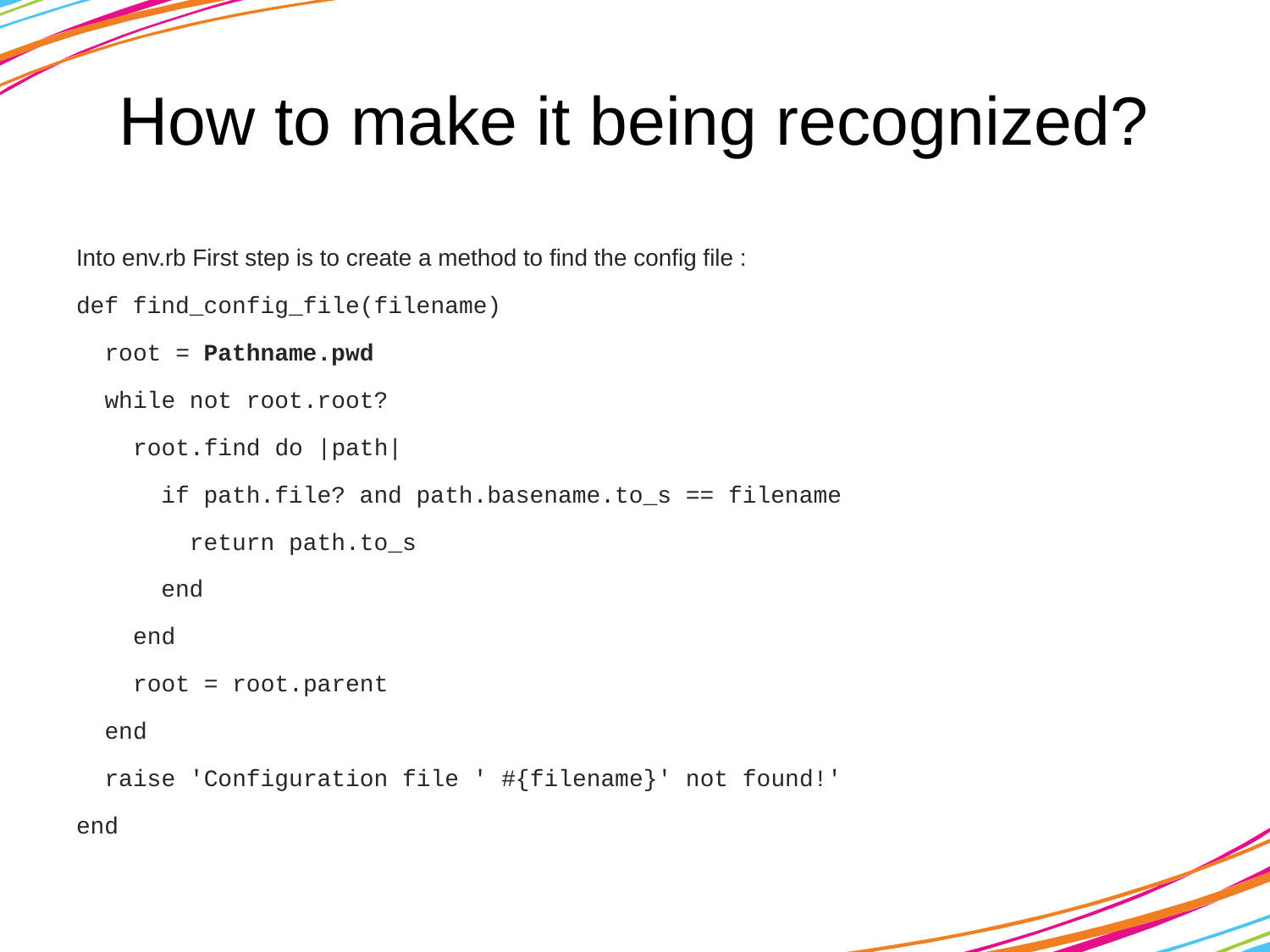

# How to make it being recognized?
Into env.rb First step is to create a method to find the config file :
def find_config_file(filename)
  root = Pathname.pwd
  while not root.root?
    root.find do |path|
      if path.file? and path.basename.to_s == filename
        return path.to_s
      end
    end
    root = root.parent
  end
  raise 'Configuration file ' #{filename}' not found!'
end